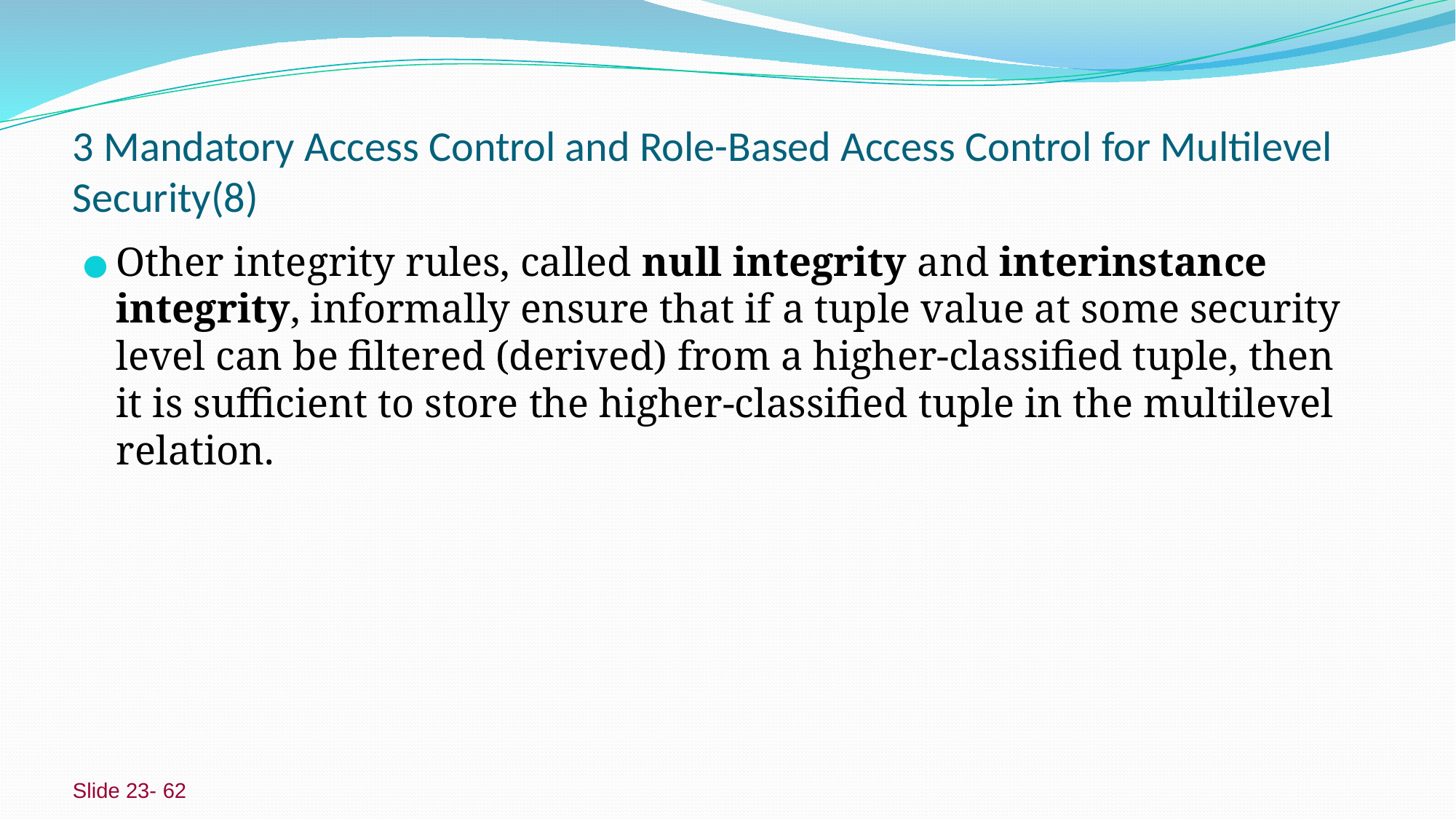

# 3 Mandatory Access Control and Role-Based Access Control for Multilevel Security(8)
Other integrity rules, called null integrity and interinstance integrity, informally ensure that if a tuple value at some security level can be filtered (derived) from a higher-classified tuple, then it is sufficient to store the higher-classified tuple in the multilevel relation.

Slide 23- 62